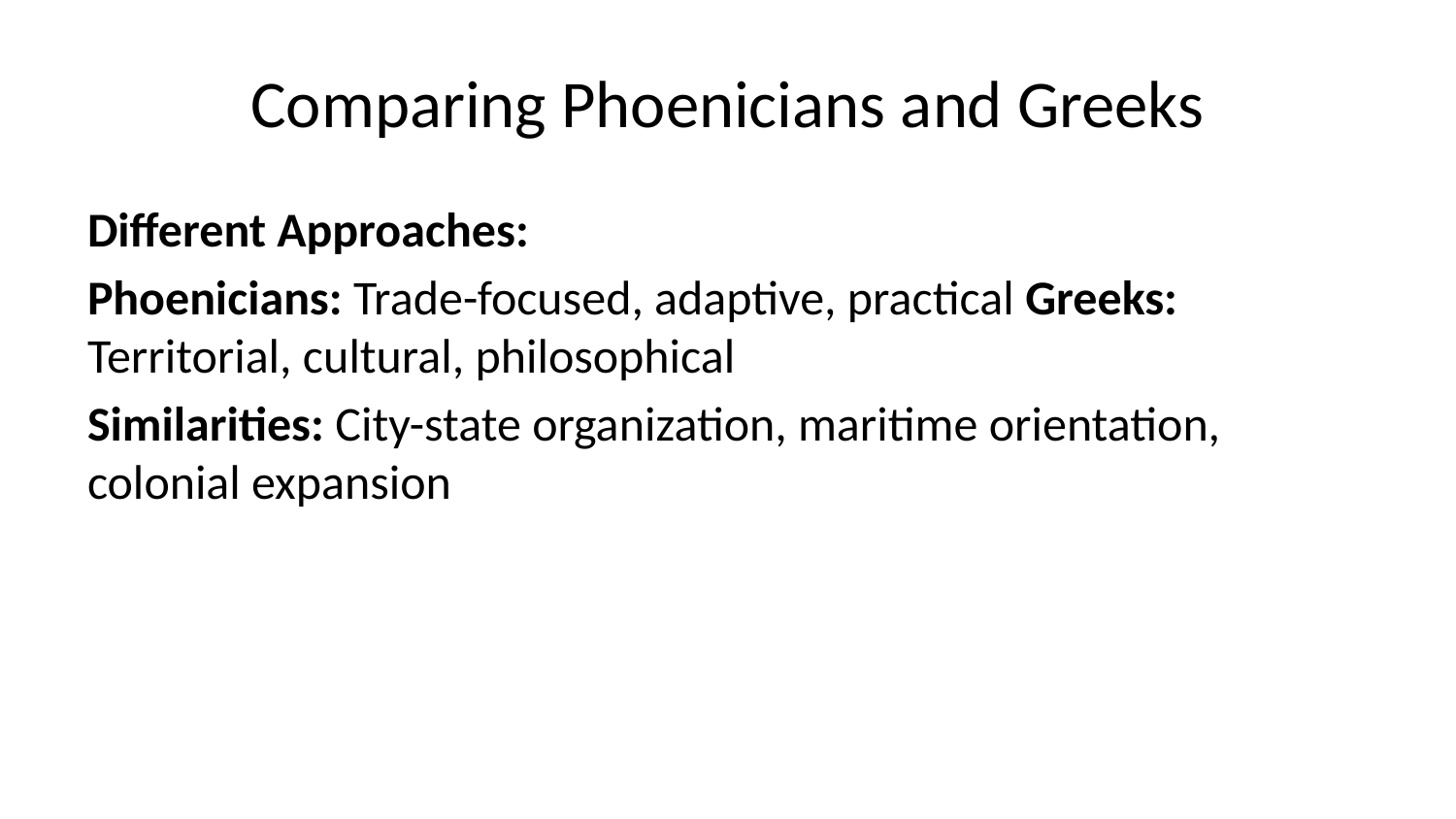

# Comparing Phoenicians and Greeks
Different Approaches:
Phoenicians: Trade-focused, adaptive, practical Greeks: Territorial, cultural, philosophical
Similarities: City-state organization, maritime orientation, colonial expansion